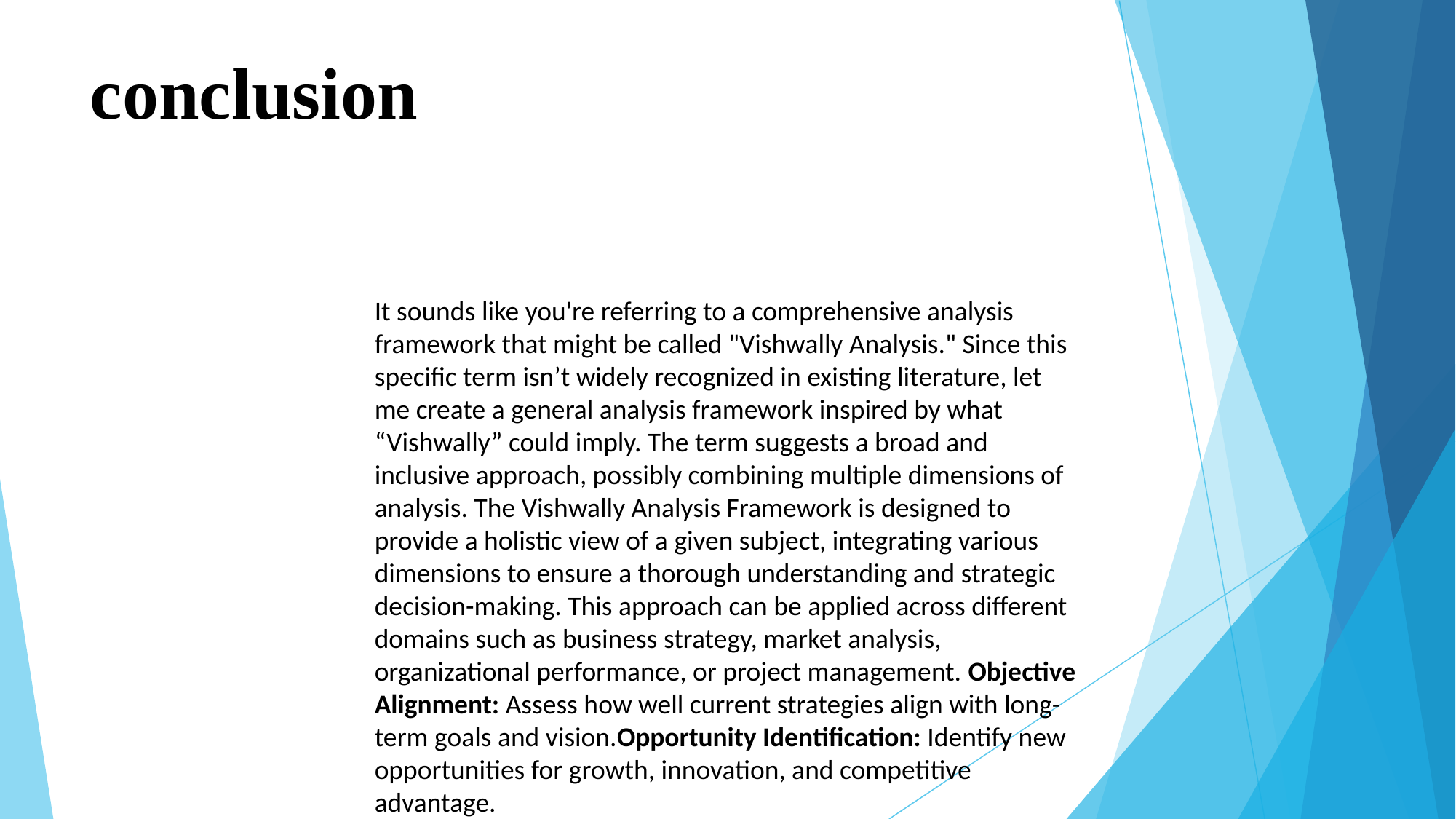

# conclusion
It sounds like you're referring to a comprehensive analysis framework that might be called "Vishwally Analysis." Since this specific term isn’t widely recognized in existing literature, let me create a general analysis framework inspired by what “Vishwally” could imply. The term suggests a broad and inclusive approach, possibly combining multiple dimensions of analysis. The Vishwally Analysis Framework is designed to provide a holistic view of a given subject, integrating various dimensions to ensure a thorough understanding and strategic decision-making. This approach can be applied across different domains such as business strategy, market analysis, organizational performance, or project management. Objective Alignment: Assess how well current strategies align with long-term goals and vision.Opportunity Identification: Identify new opportunities for growth, innovation, and competitive advantage.